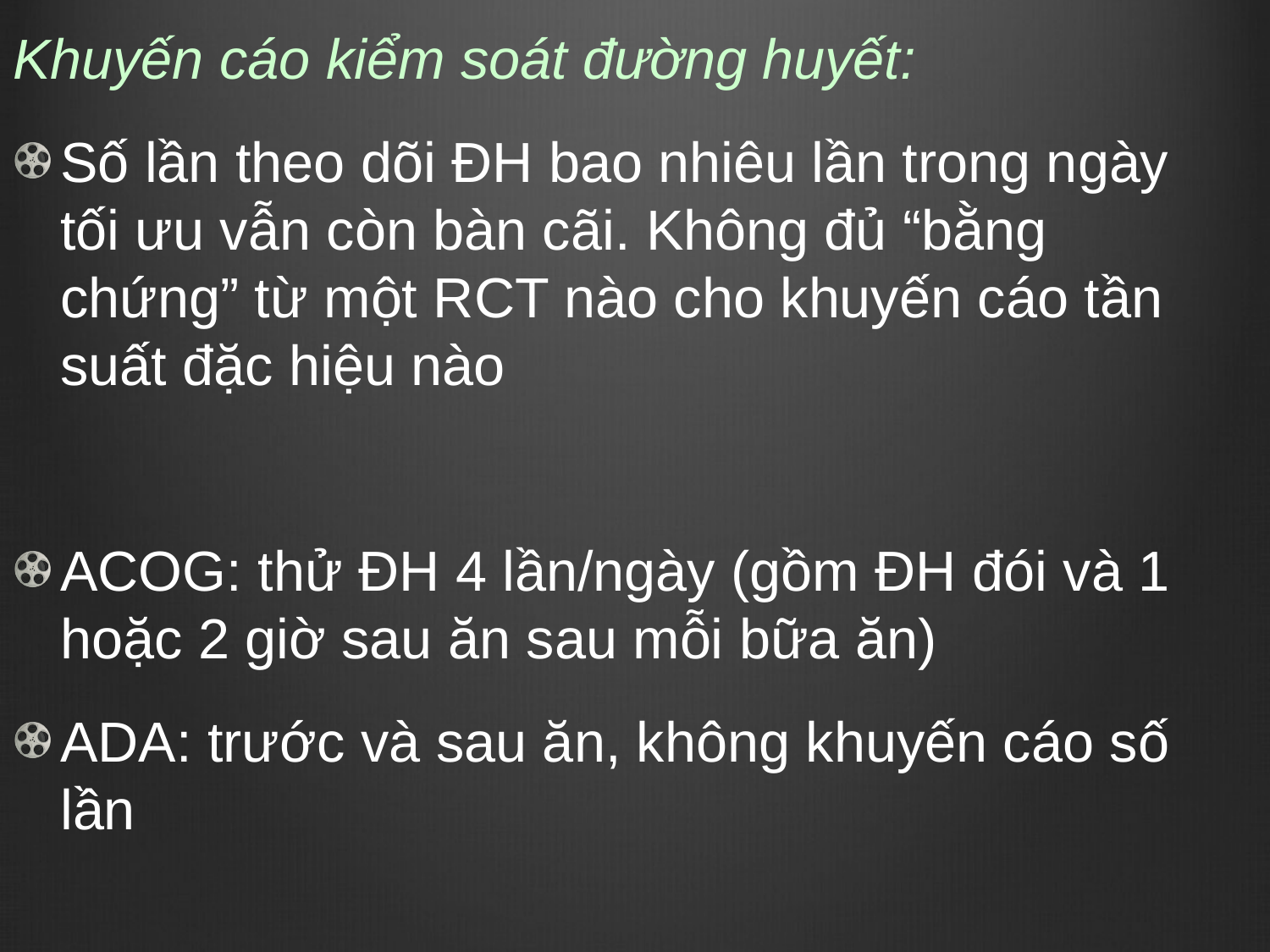

#
Khuyến cáo kiểm soát đường huyết:
Số lần theo dõi ĐH bao nhiêu lần trong ngày tối ưu vẫn còn bàn cãi. Không đủ “bằng chứng” từ một RCT nào cho khuyến cáo tần suất đặc hiệu nào

ACOG: thử ĐH 4 lần/ngày (gồm ĐH đói và 1 hoặc 2 giờ sau ăn sau mỗi bữa ăn)
ADA: trước và sau ăn, không khuyến cáo số lần